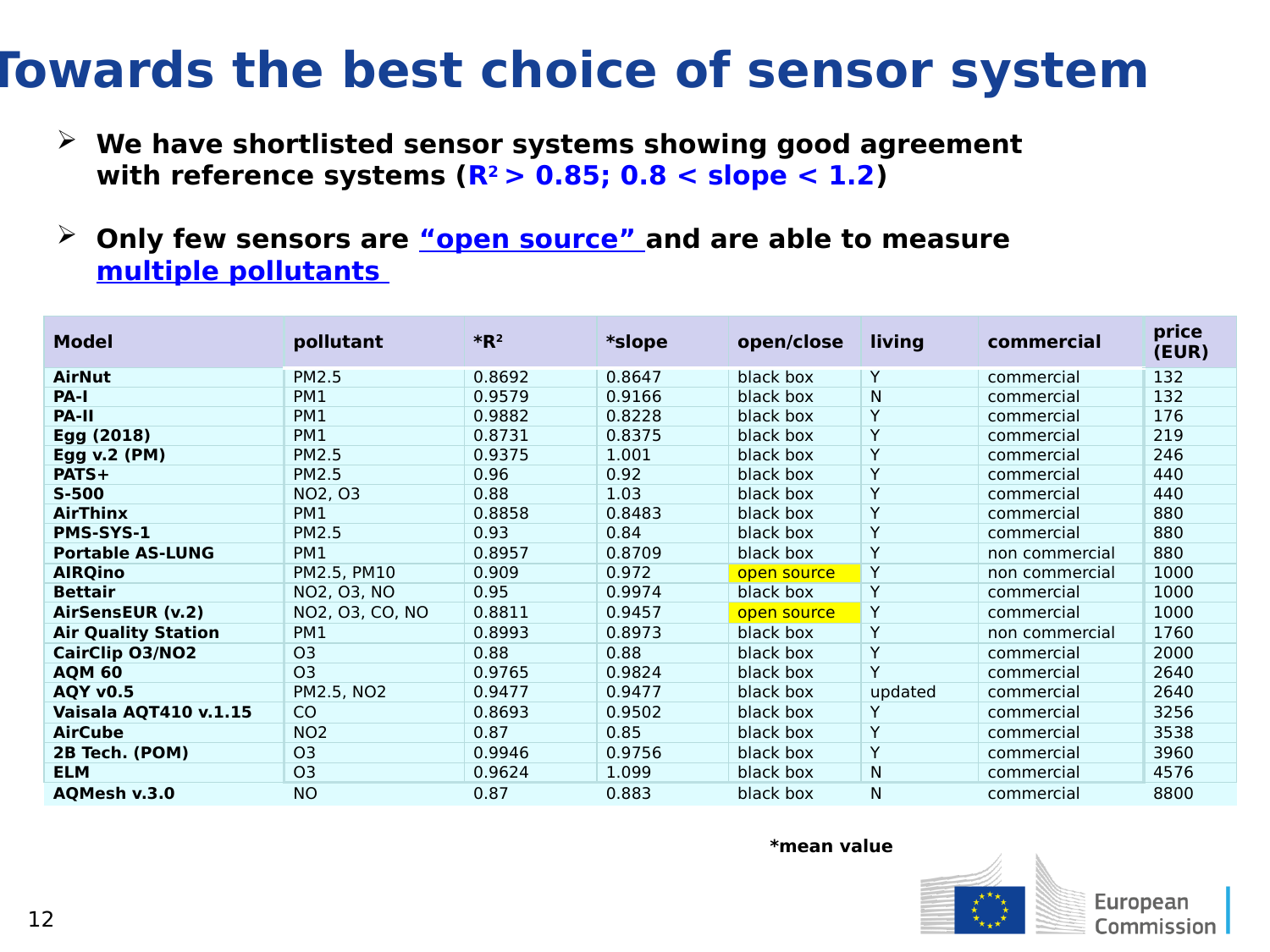

Towards the best choice of sensor system
We have shortlisted sensor systems showing good agreement with reference systems (R2 > 0.85; 0.8 < slope < 1.2)

Only few sensors are “open source” and are able to measure multiple pollutants
| Model | pollutant | \*R2 | \*slope | open/close | living | commercial | price (EUR) |
| --- | --- | --- | --- | --- | --- | --- | --- |
| AirNut | PM2.5 | 0.8692 | 0.8647 | black box | Y | commercial | 132 |
| PA-I | PM1 | 0.9579 | 0.9166 | black box | N | commercial | 132 |
| PA-II | PM1 | 0.9882 | 0.8228 | black box | Y | commercial | 176 |
| Egg (2018) | PM1 | 0.8731 | 0.8375 | black box | Y | commercial | 219 |
| Egg v.2 (PM) | PM2.5 | 0.9375 | 1.001 | black box | Y | commercial | 246 |
| PATS+ | PM2.5 | 0.96 | 0.92 | black box | Y | commercial | 440 |
| S-500 | NO2, O3 | 0.88 | 1.03 | black box | Y | commercial | 440 |
| AirThinx | PM1 | 0.8858 | 0.8483 | black box | Y | commercial | 880 |
| PMS-SYS-1 | PM2.5 | 0.93 | 0.84 | black box | Y | commercial | 880 |
| Portable AS-LUNG | PM1 | 0.8957 | 0.8709 | black box | Y | non commercial | 880 |
| AIRQino | PM2.5, PM10 | 0.909 | 0.972 | open source | Y | non commercial | 1000 |
| Bettair | NO2, O3, NO | 0.95 | 0.9974 | black box | Y | commercial | 1000 |
| AirSensEUR (v.2) | NO2, O3, CO, NO | 0.8811 | 0.9457 | open source | Y | commercial | 1000 |
| Air Quality Station | PM1 | 0.8993 | 0.8973 | black box | Y | non commercial | 1760 |
| CairClip O3/NO2 | O3 | 0.88 | 0.88 | black box | Y | commercial | 2000 |
| AQM 60 | O3 | 0.9765 | 0.9824 | black box | Y | commercial | 2640 |
| AQY v0.5 | PM2.5, NO2 | 0.9477 | 0.9477 | black box | updated | commercial | 2640 |
| Vaisala AQT410 v.1.15 | CO | 0.8693 | 0.9502 | black box | Y | commercial | 3256 |
| AirCube | NO2 | 0.87 | 0.85 | black box | Y | commercial | 3538 |
| 2B Tech. (POM) | O3 | 0.9946 | 0.9756 | black box | Y | commercial | 3960 |
| ELM | O3 | 0.9624 | 1.099 | black box | N | commercial | 4576 |
| AQMesh v.3.0 | NO | 0.87 | 0.883 | black box | N | commercial | 8800 |
*mean value